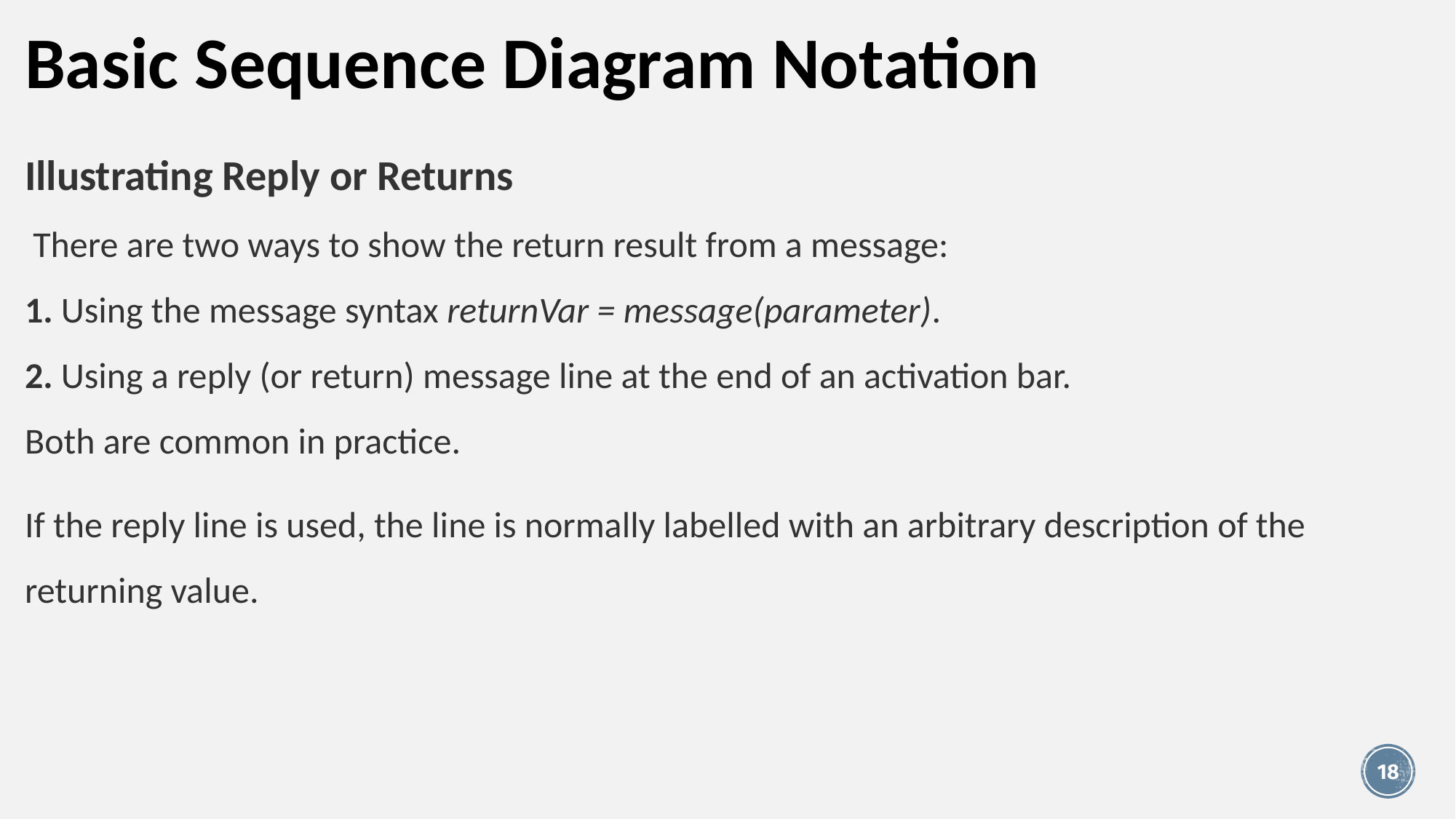

# Basic Sequence Diagram Notation
Illustrating Reply or Returns
 There are two ways to show the return result from a message:
1. Using the message syntax returnVar = message(parameter).
2. Using a reply (or return) message line at the end of an activation bar.
Both are common in practice.
If the reply line is used, the line is normally labelled with an arbitrary description of the returning value.
18